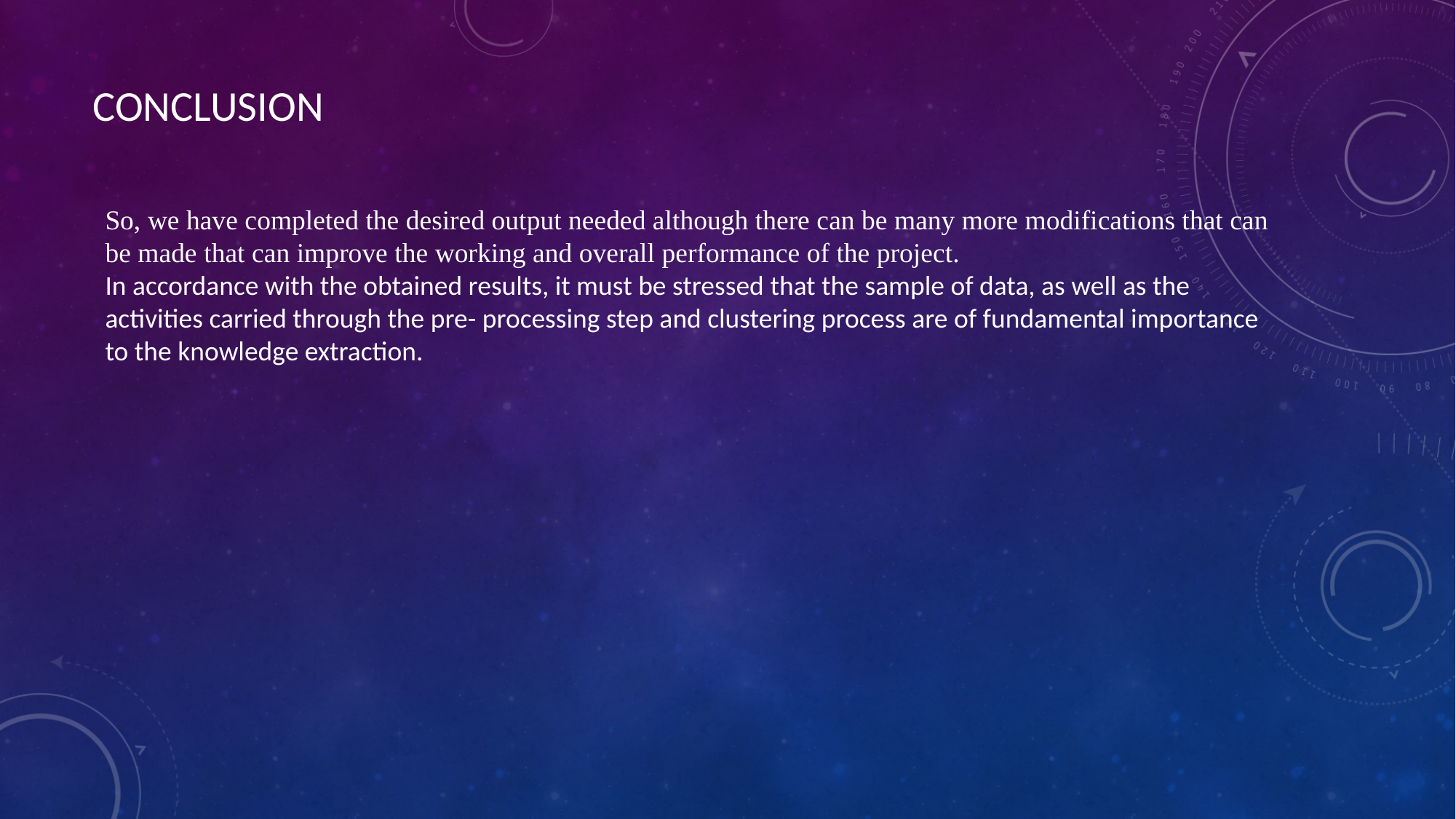

# Conclusion
So, we have completed the desired output needed although there can be many more modifications that can be made that can improve the working and overall performance of the project.
In accordance with the obtained results, it must be stressed that the sample of data, as well as the activities carried through the pre- processing step and clustering process are of fundamental importance to the knowledge extraction.